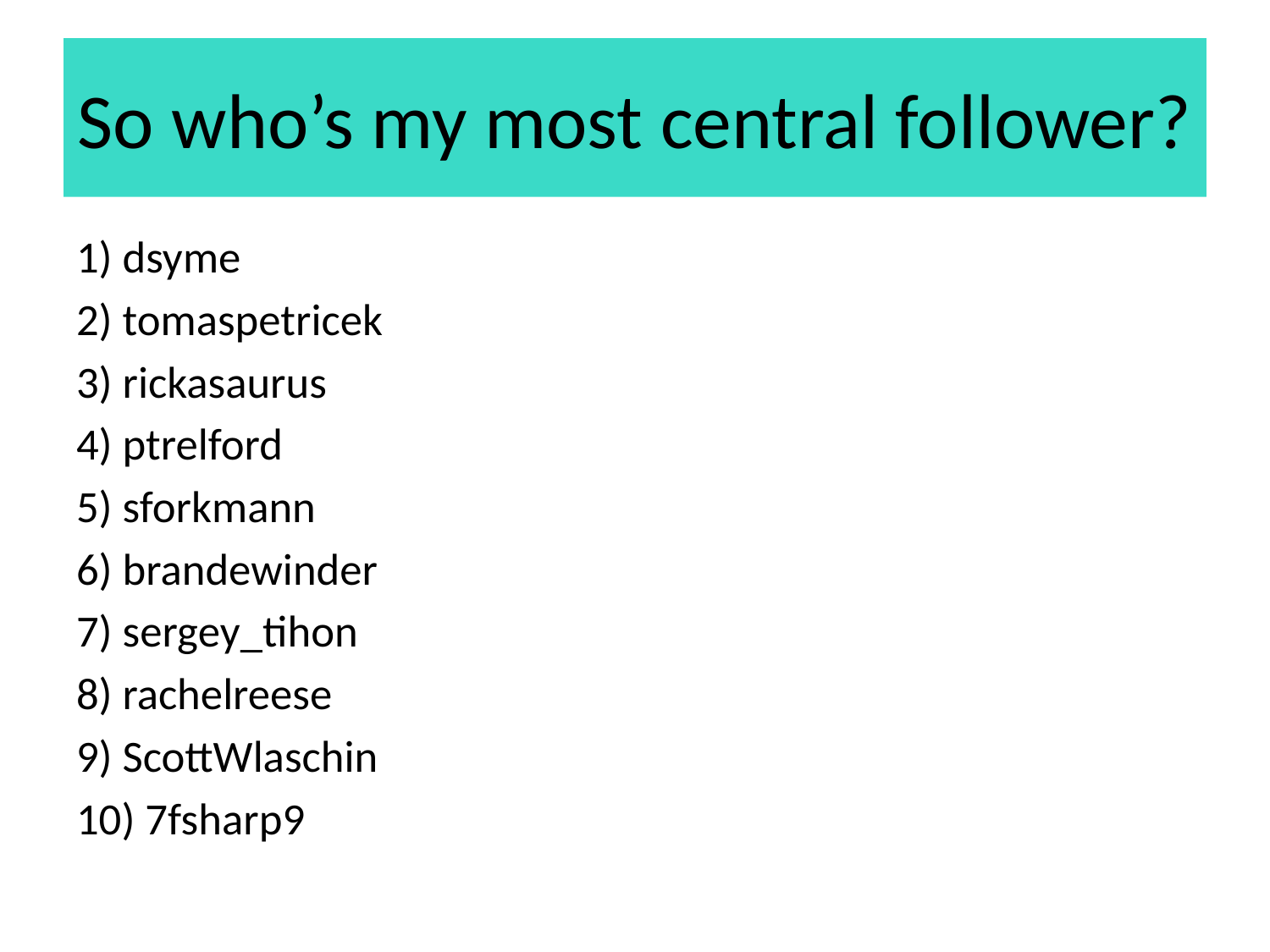

# So who’s my most central follower?
1) dsyme
2) tomaspetricek
3) rickasaurus
4) ptrelford
5) sforkmann
6) brandewinder
7) sergey_tihon
8) rachelreese
9) ScottWlaschin
10) 7fsharp9